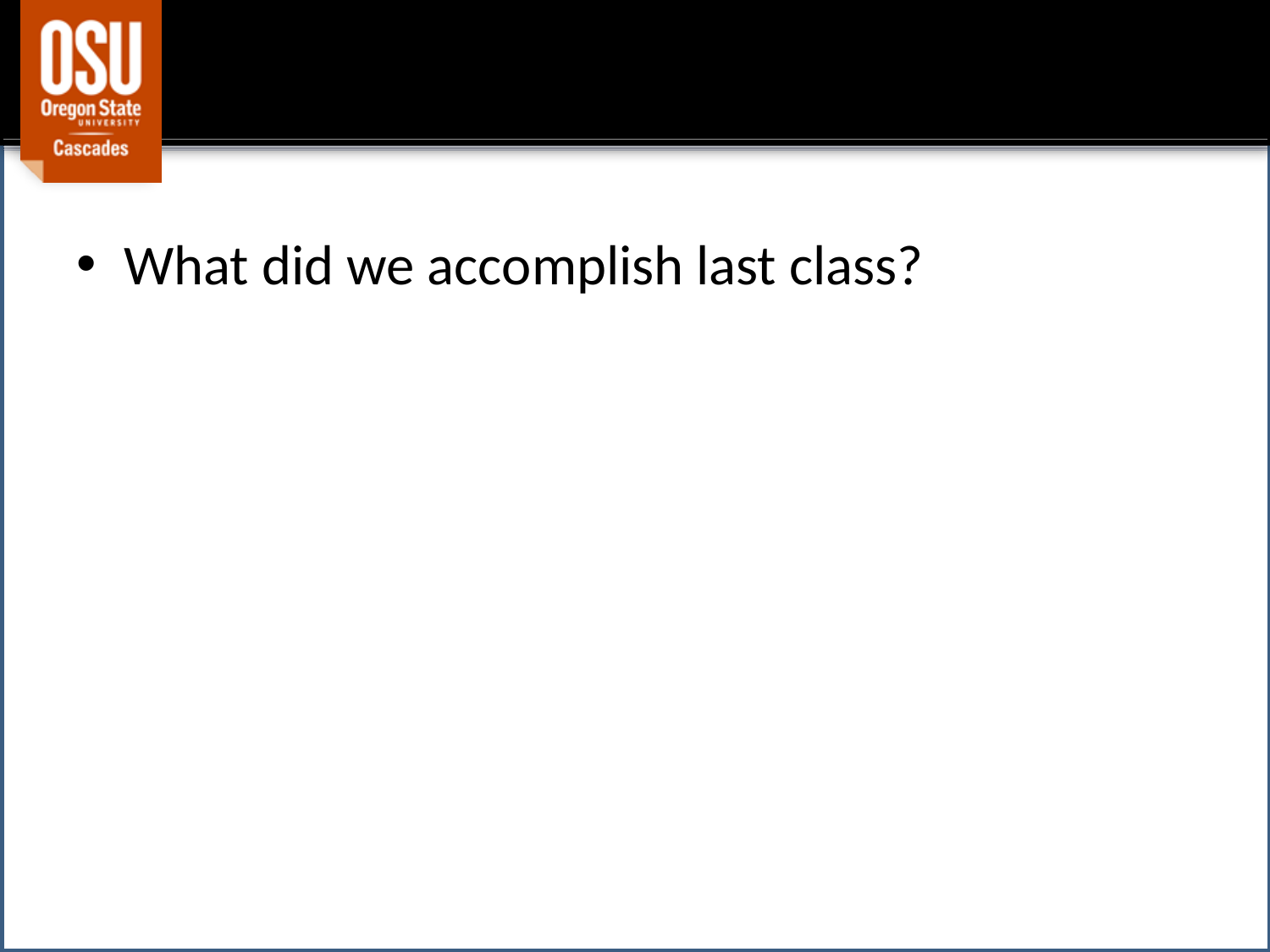

#
What did we accomplish last class?